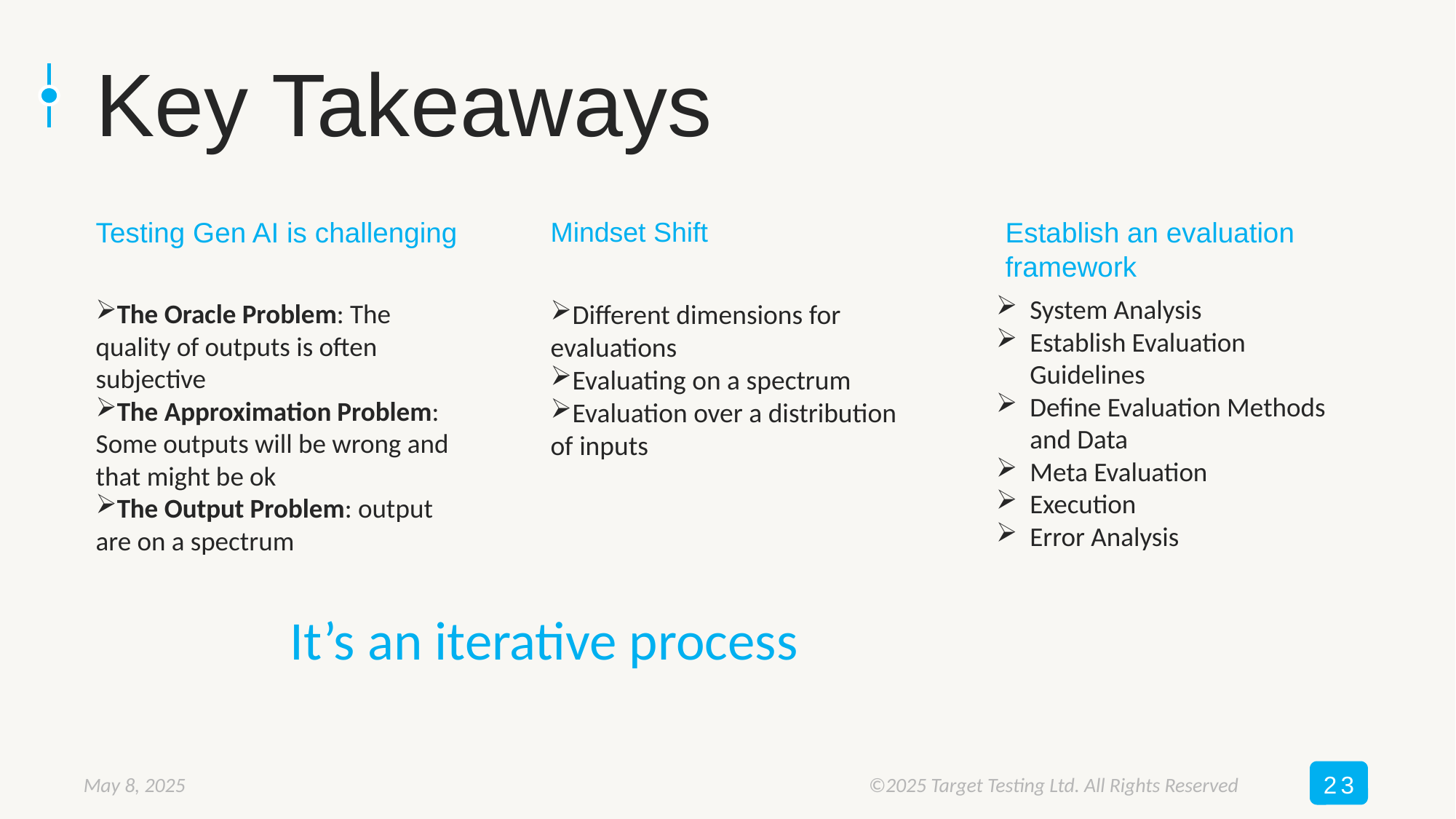

# Key Takeaways
Testing Gen AI is challenging
Mindset Shift
Establish an evaluation framework
System Analysis
Establish Evaluation Guidelines
Define Evaluation Methods and Data
Meta Evaluation
Execution
Error Analysis
The Oracle Problem: The quality of outputs is often subjective
The Approximation Problem: Some outputs will be wrong and that might be ok
The Output Problem: output are on a spectrum

Different dimensions for evaluations
Evaluating on a spectrum
Evaluation over a distribution of inputs

It’s an iterative process
23
May 8, 2025
©2025 Target Testing Ltd. All Rights Reserved